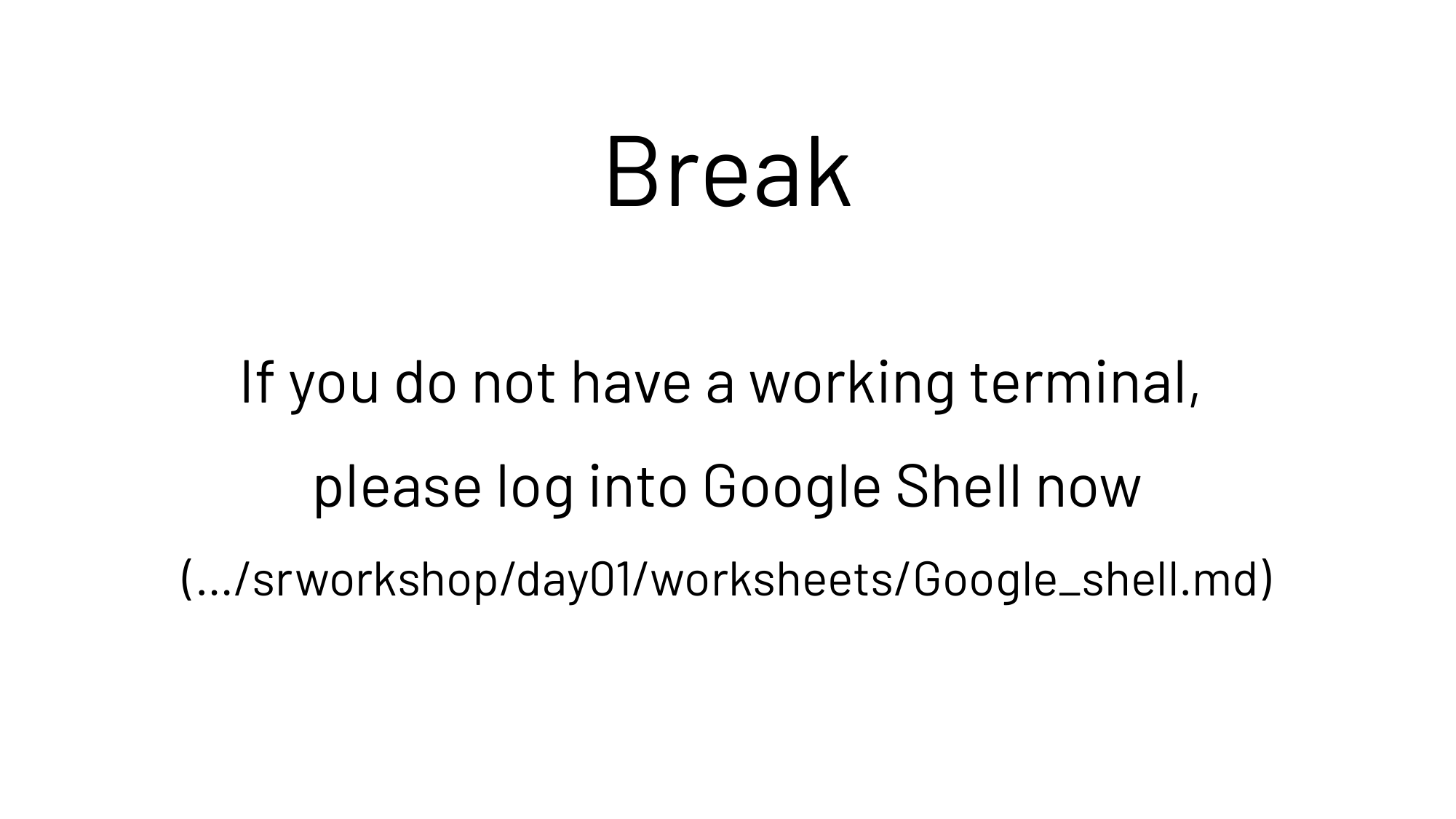

# Break
If you do not have a working terminal,
please log into Google Shell now
(…/srworkshop/day01/worksheets/Google_shell.md)